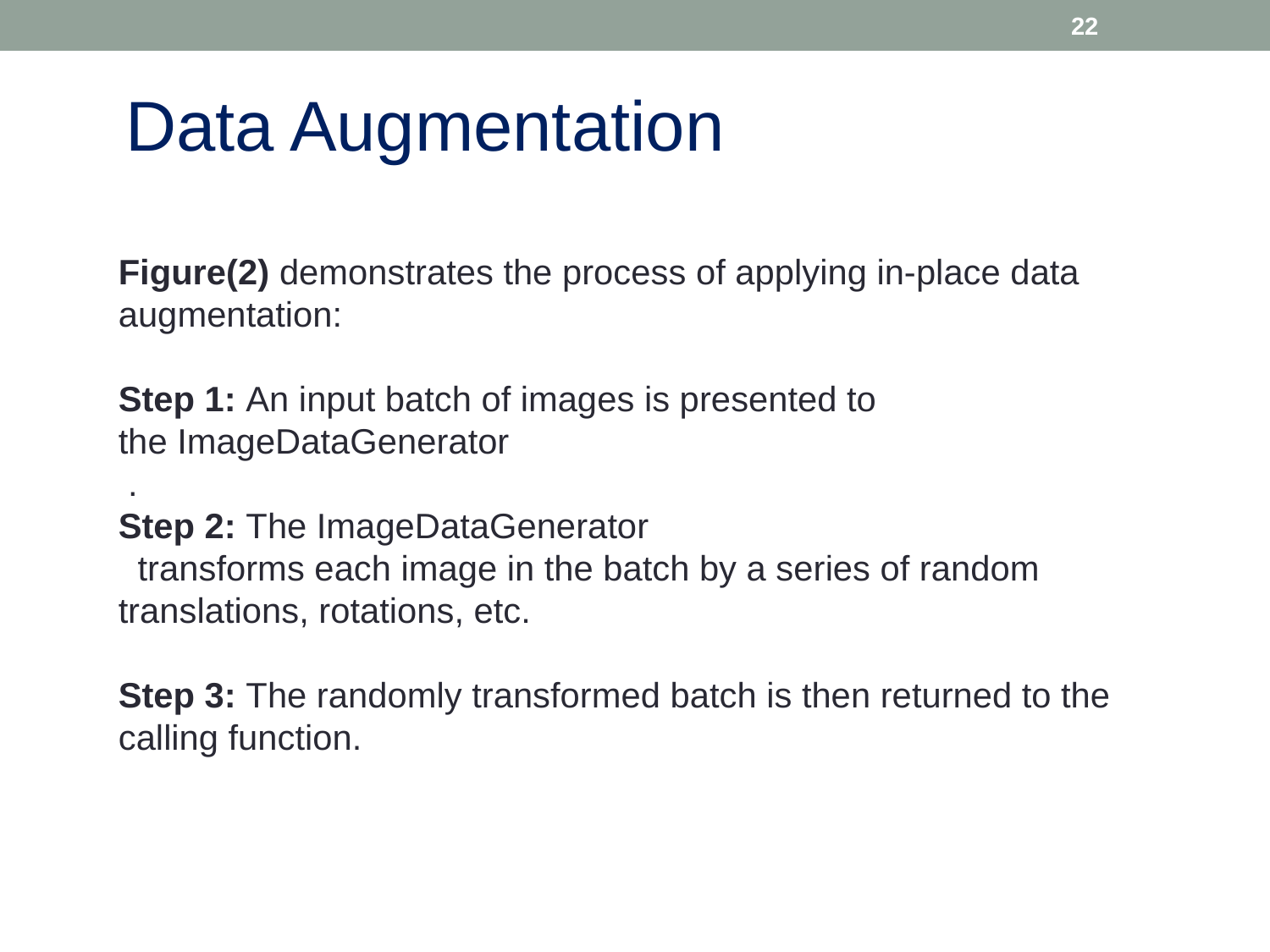

22
Data Augmentation
Figure(2) demonstrates the process of applying in-place data augmentation:

Step 1: An input batch of images is presented to the ImageDataGenerator
 .
Step 2: The ImageDataGenerator
  transforms each image in the batch by a series of random translations, rotations, etc.

Step 3: The randomly transformed batch is then returned to the calling function.